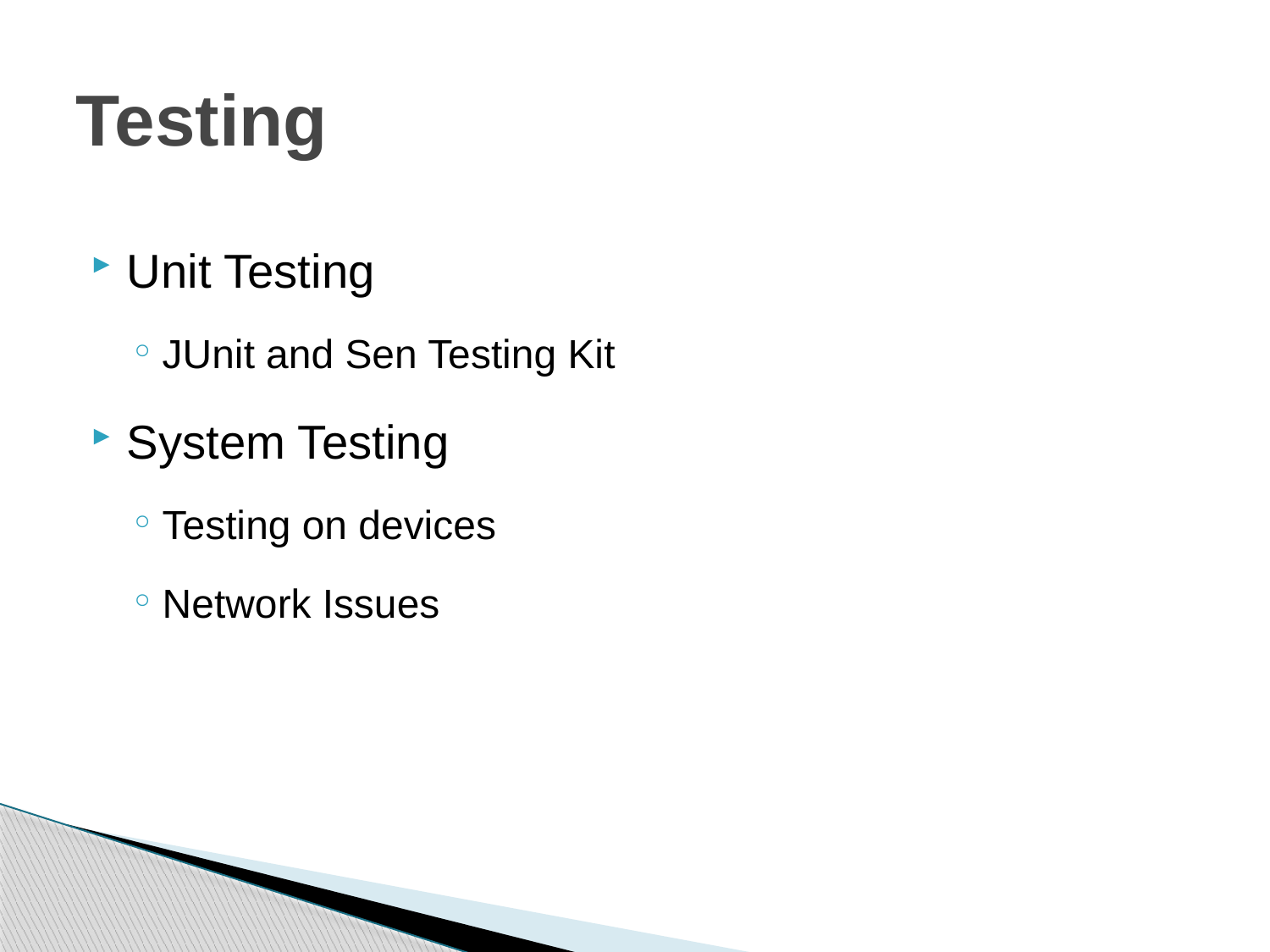

# Testing
Unit Testing
JUnit and Sen Testing Kit
System Testing
Testing on devices
Network Issues